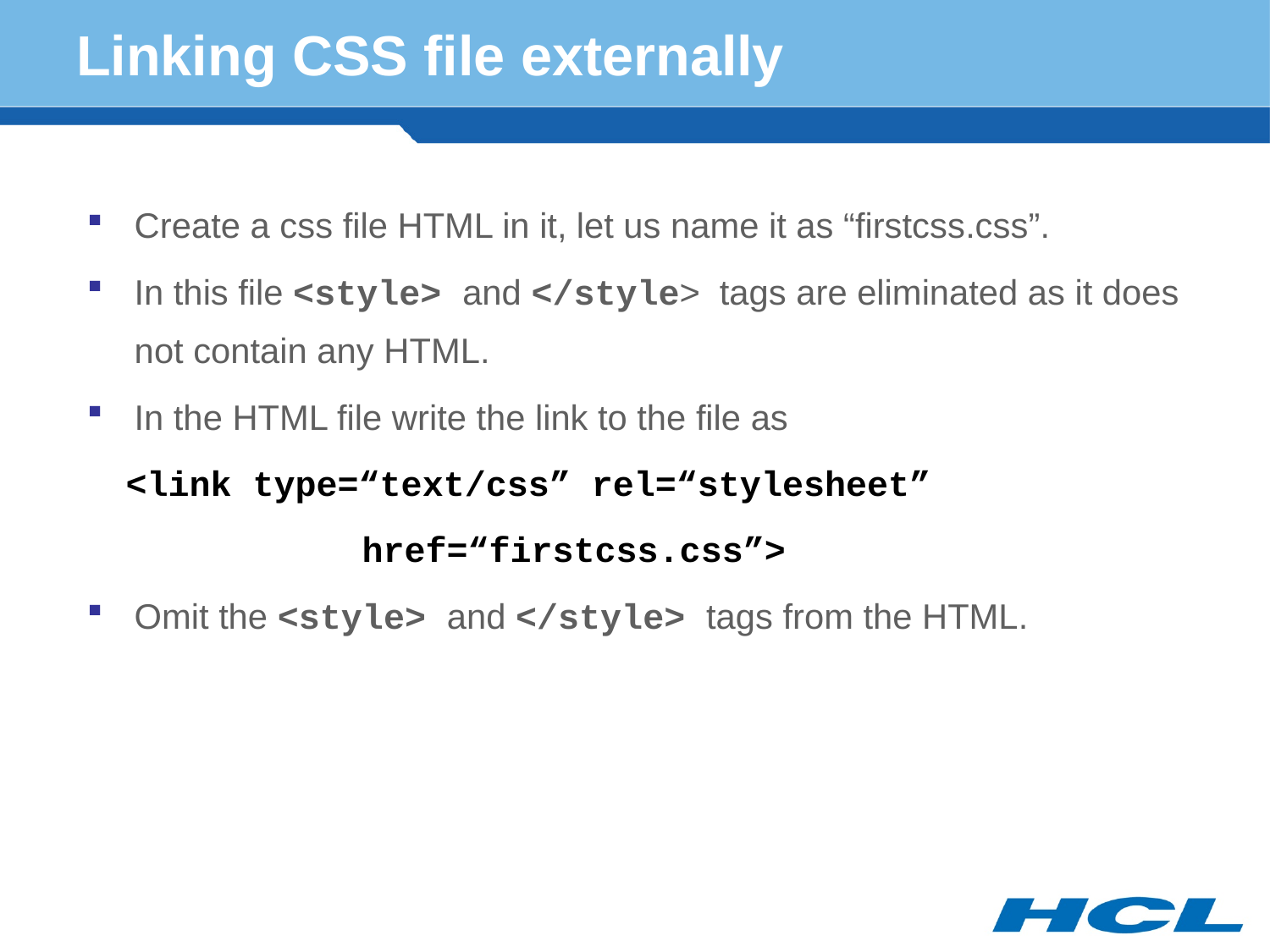

# Linking CSS file externally
Create a css file HTML in it, let us name it as “firstcss.css”.
In this file <style> and </style>  tags are eliminated as it does not contain any HTML.
In the HTML file write the link to the file as
    <link type=“text/css” rel=“stylesheet”
             href=“firstcss.css”>
Omit the <style> and </style> tags from the HTML.